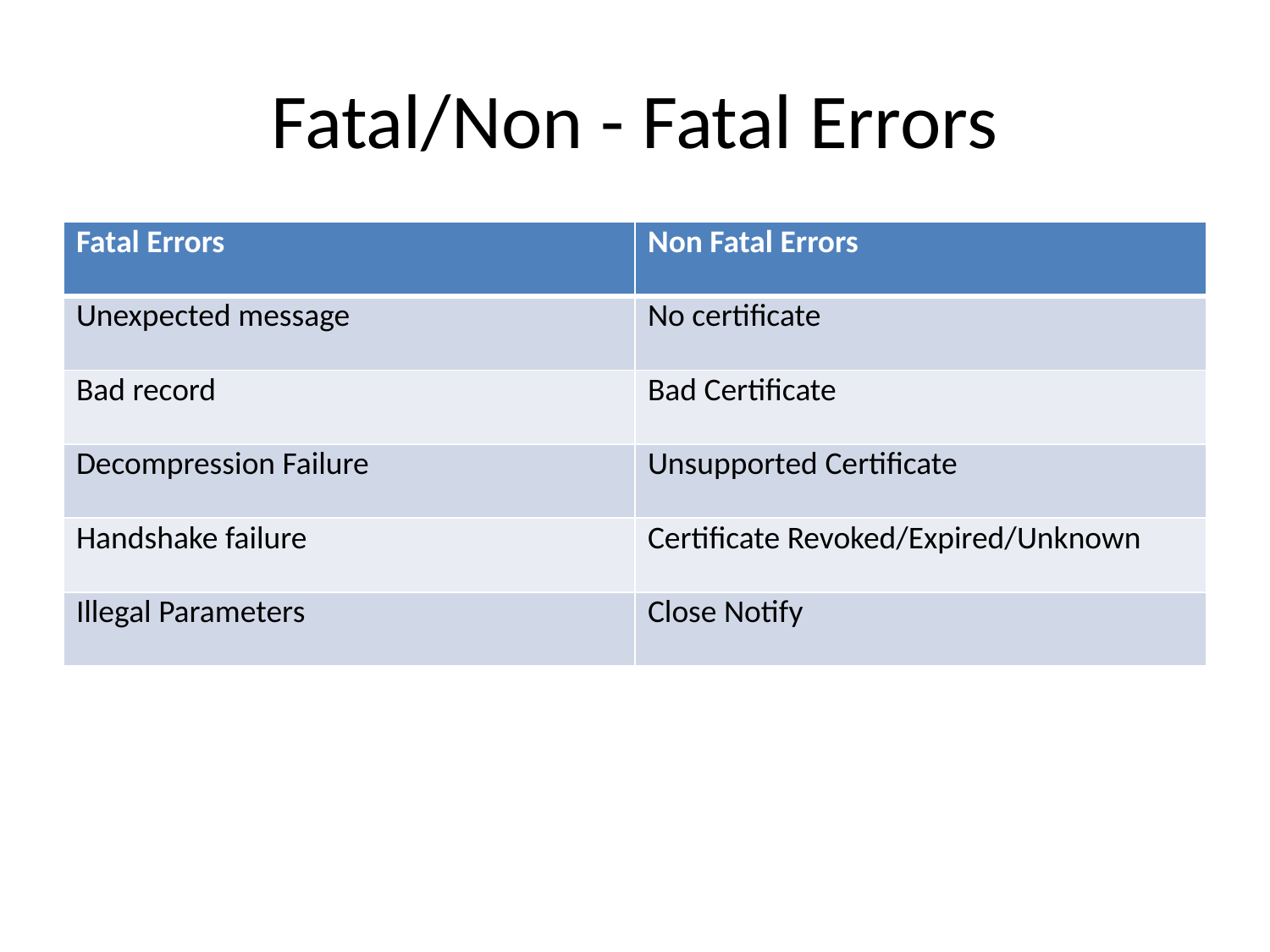

# Fatal/Non - Fatal Errors
| Fatal Errors | Non Fatal Errors |
| --- | --- |
| Unexpected message | No certificate |
| Bad record | Bad Certificate |
| Decompression Failure | Unsupported Certificate |
| Handshake failure | Certificate Revoked/Expired/Unknown |
| Illegal Parameters | Close Notify |